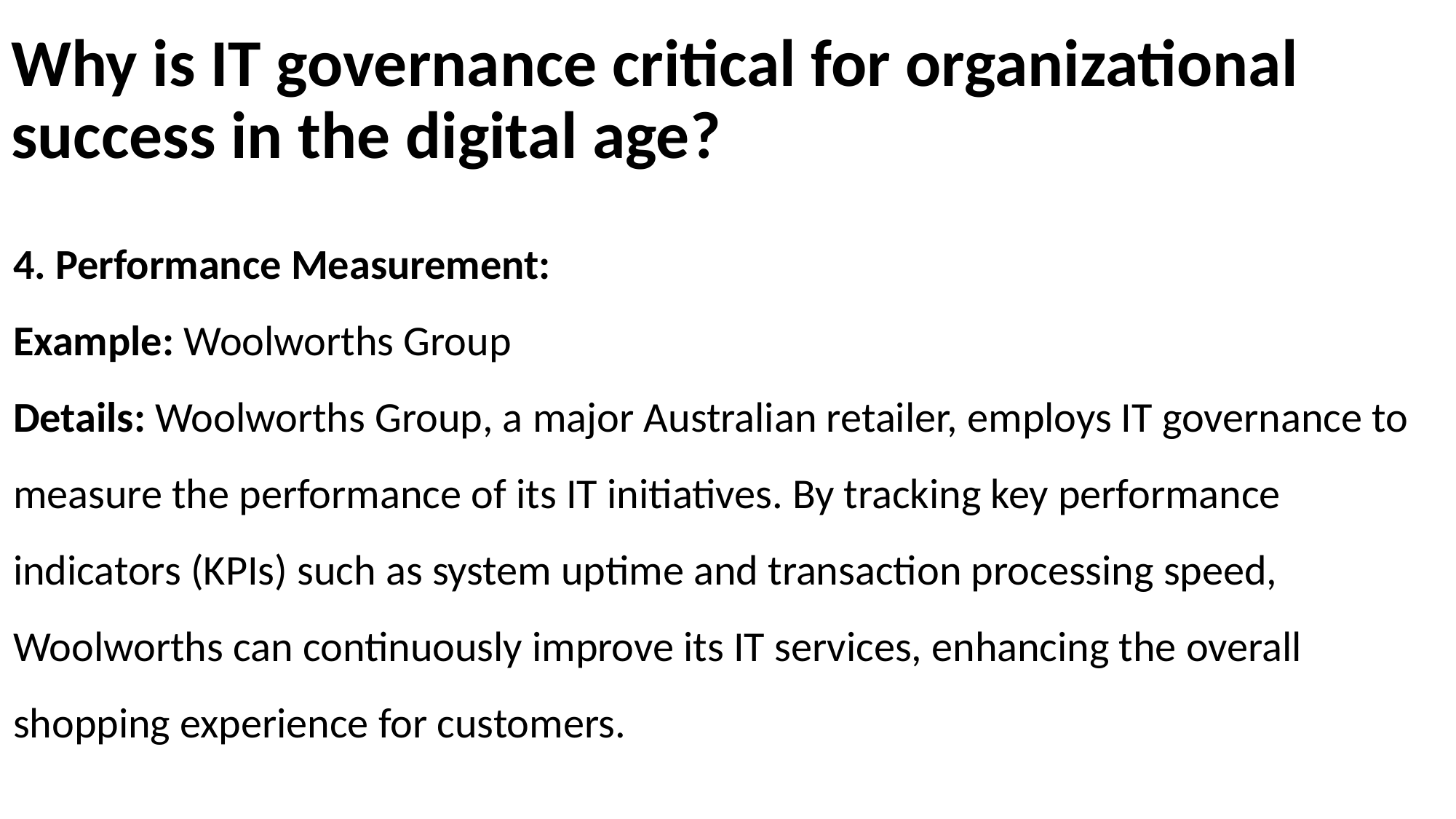

# Why is IT governance critical for organizational success in the digital age?
4. Performance Measurement:
Example: Woolworths Group
Details: Woolworths Group, a major Australian retailer, employs IT governance to measure the performance of its IT initiatives. By tracking key performance indicators (KPIs) such as system uptime and transaction processing speed, Woolworths can continuously improve its IT services, enhancing the overall shopping experience for customers.